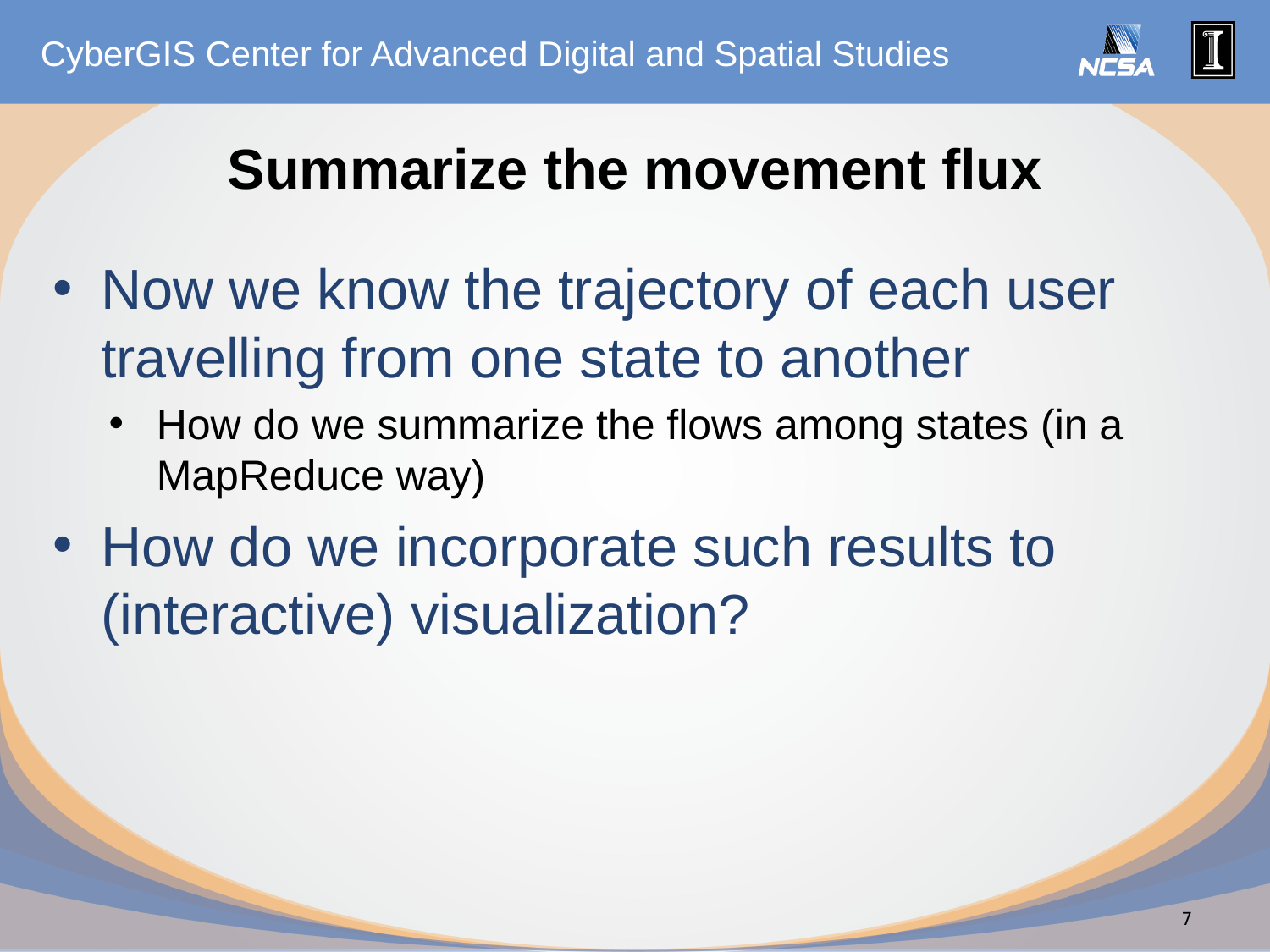

# Summarize the movement flux
Now we know the trajectory of each user travelling from one state to another
How do we summarize the flows among states (in a MapReduce way)
How do we incorporate such results to (interactive) visualization?

7